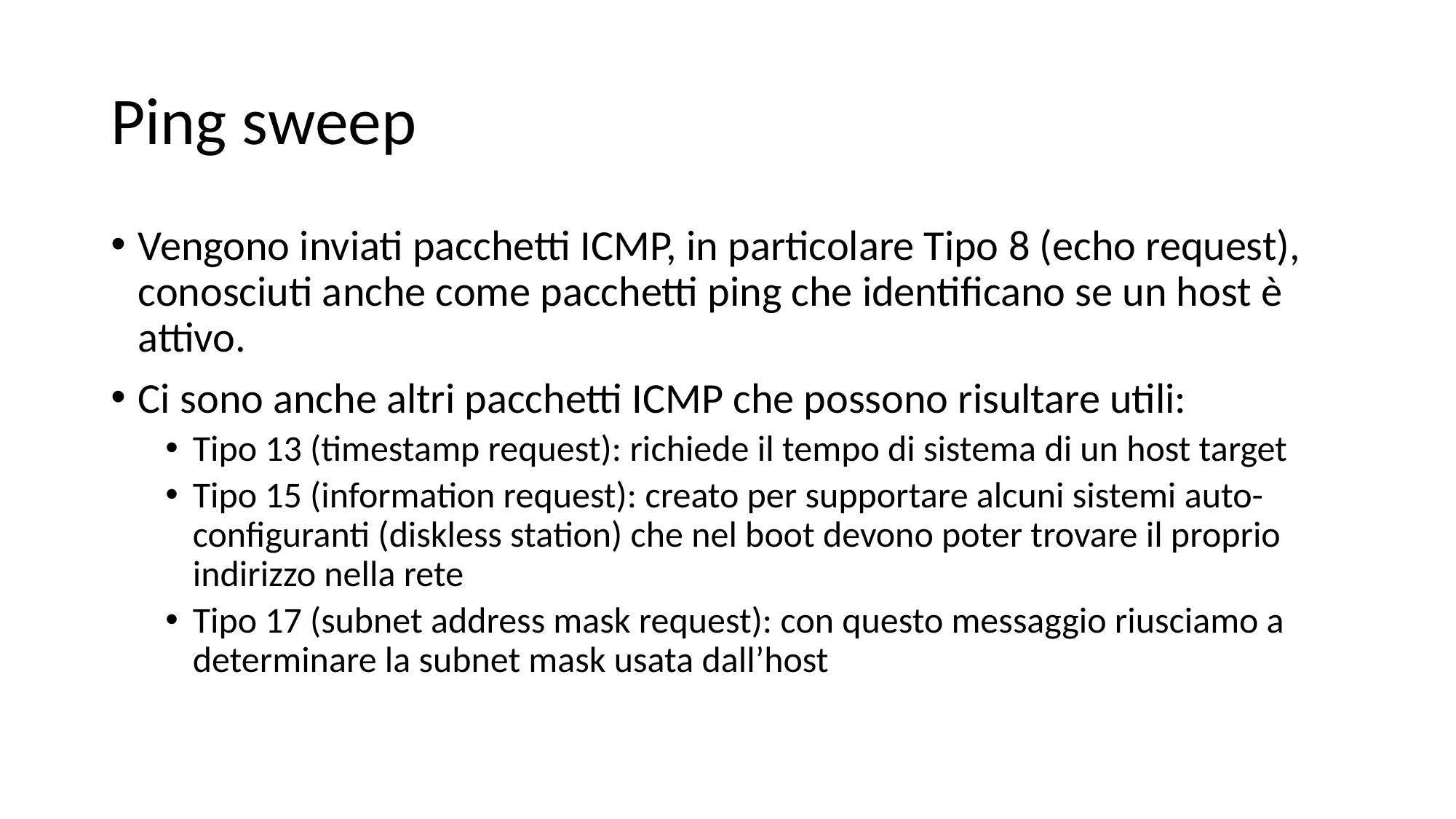

# Ping sweep
Vengono inviati pacchetti ICMP, in particolare Tipo 8 (echo request), conosciuti anche come pacchetti ping che identificano se un host è attivo.
Ci sono anche altri pacchetti ICMP che possono risultare utili:
Tipo 13 (timestamp request): richiede il tempo di sistema di un host target
Tipo 15 (information request): creato per supportare alcuni sistemi auto-configuranti (diskless station) che nel boot devono poter trovare il proprio indirizzo nella rete
Tipo 17 (subnet address mask request): con questo messaggio riusciamo a determinare la subnet mask usata dall’host